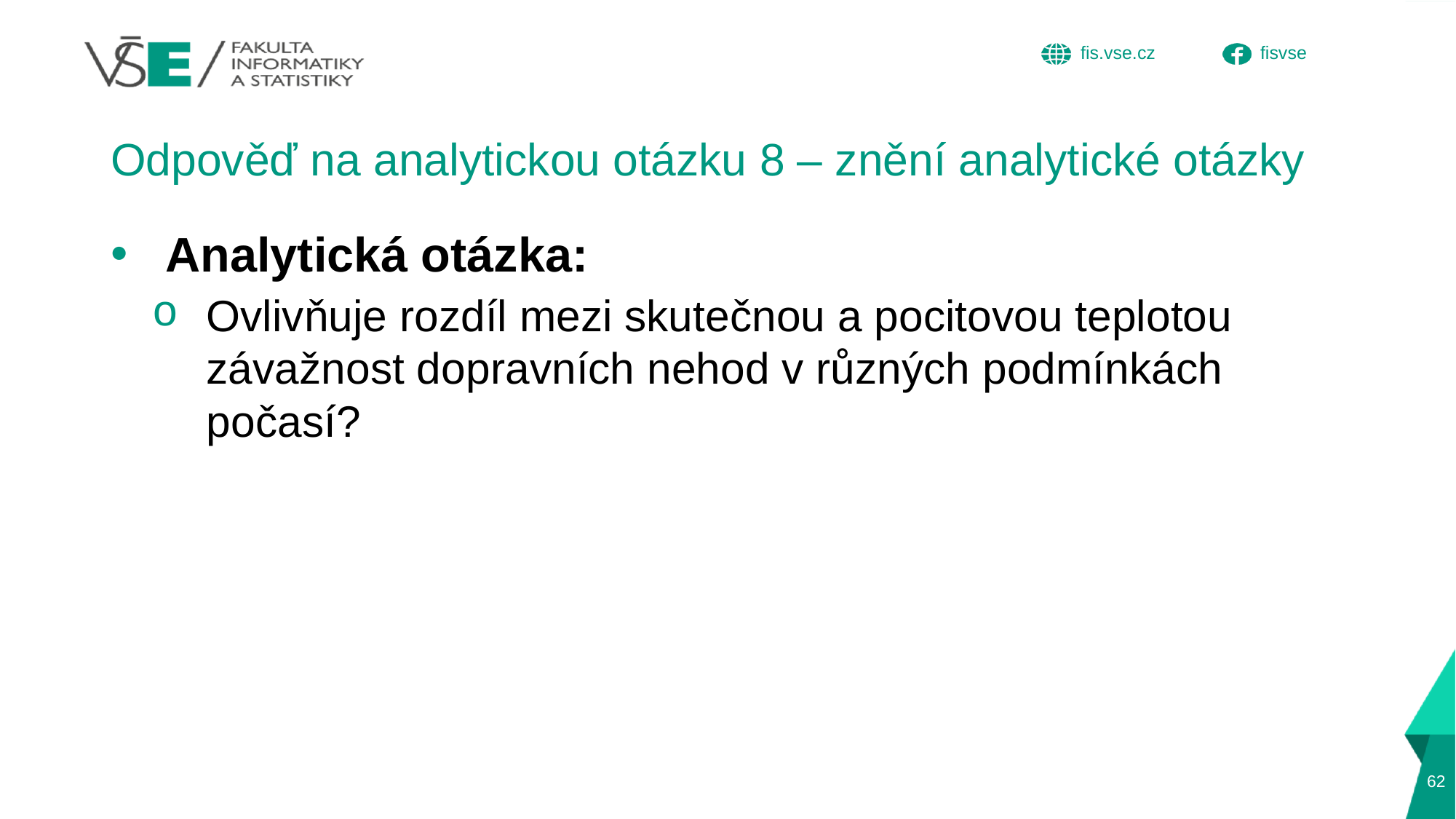

# Odpověď na analytickou otázku 8 – znění analytické otázky
Analytická otázka:
Ovlivňuje rozdíl mezi skutečnou a pocitovou teplotou závažnost dopravních nehod v různých podmínkách počasí?